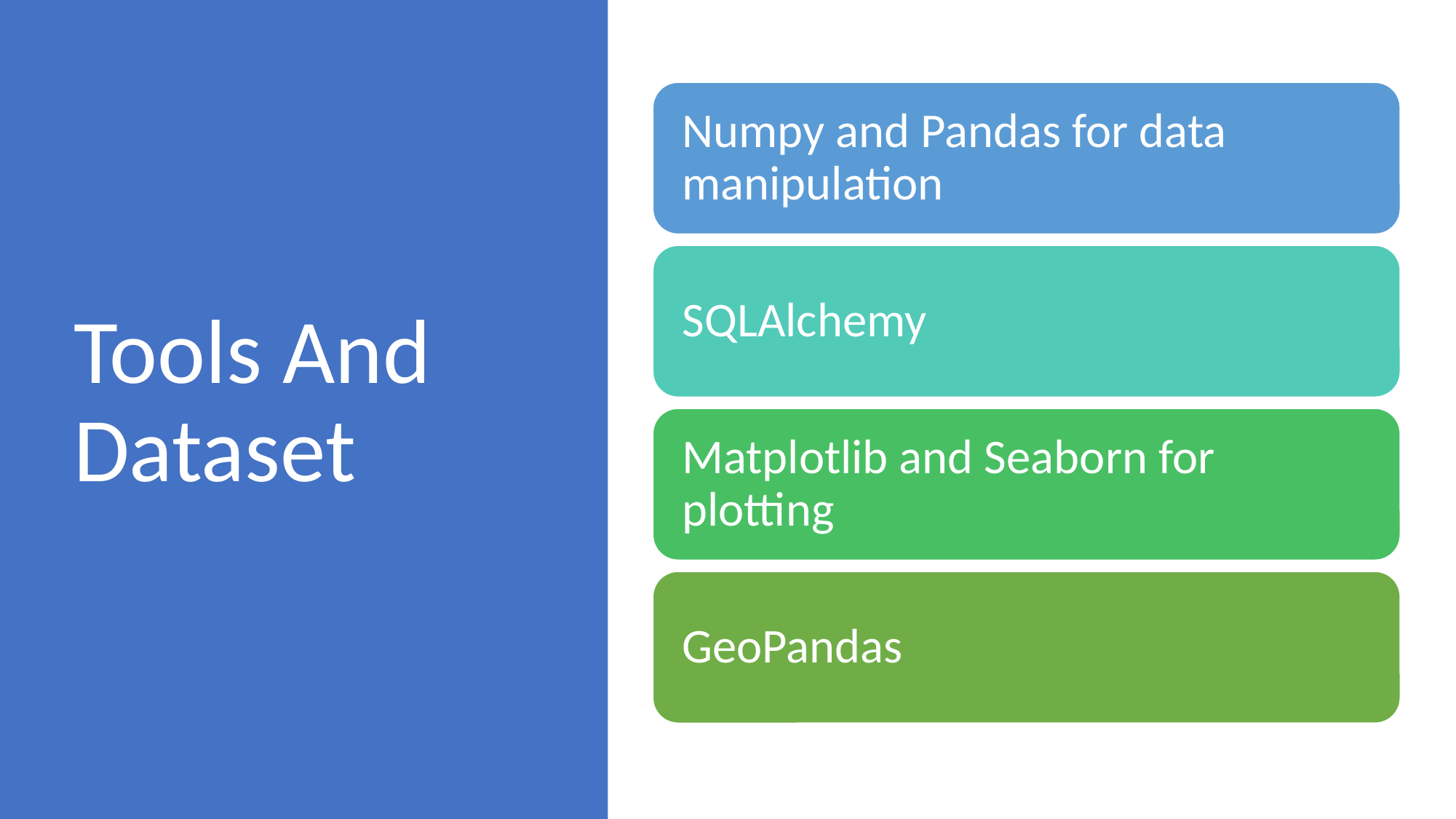

# Tools And Dataset
Numpy and Pandas for data manipulation
SQLAlchemy
Matplotlib and Seaborn for plotting
GeoPandas